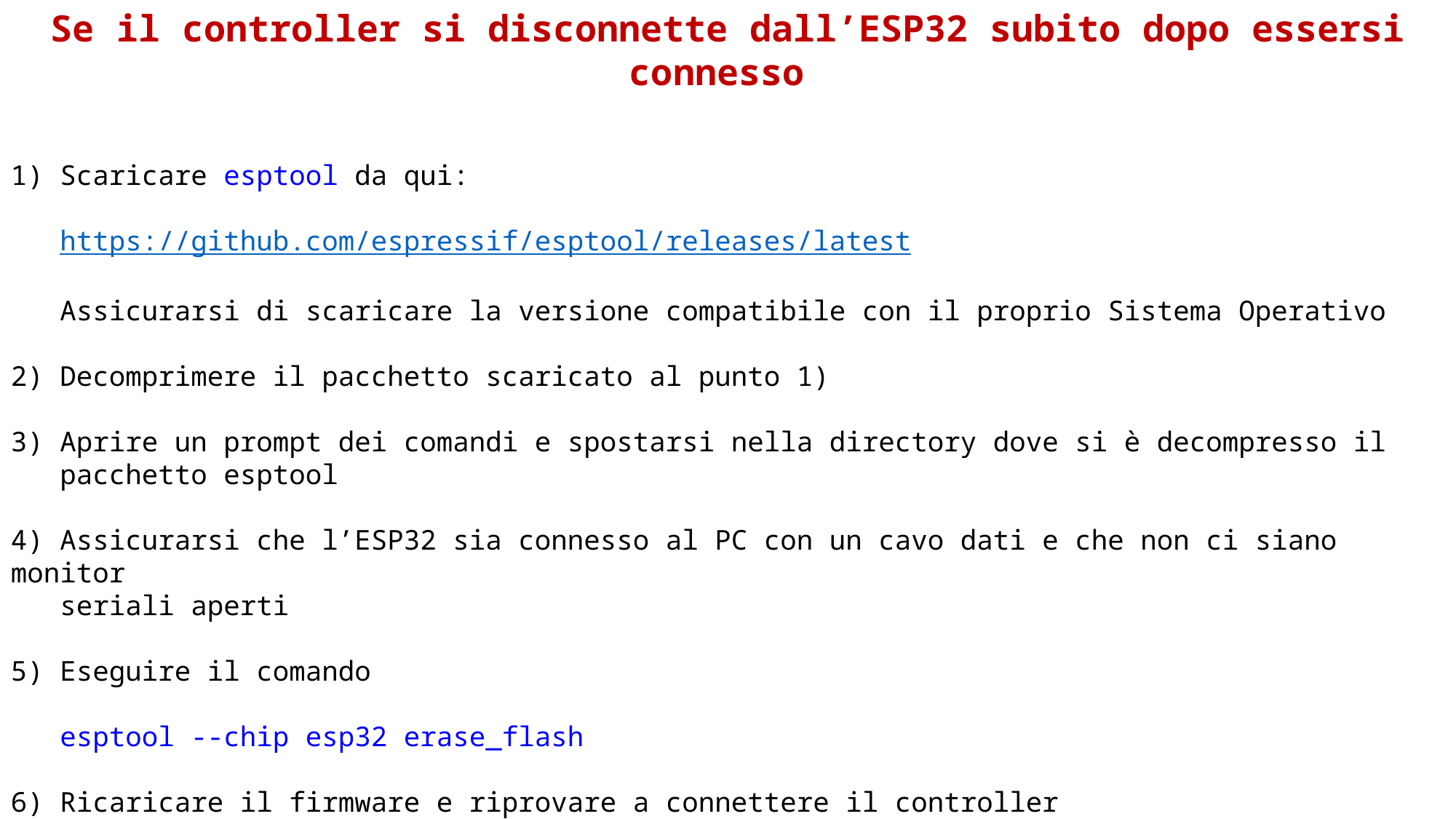

Se il controller si disconnette dall’ESP32 subito dopo essersi connesso

1) Scaricare esptool da qui:

   https://github.com/espressif/esptool/releases/latest

   Assicurarsi di scaricare la versione compatibile con il proprio Sistema Operativo

2) Decomprimere il pacchetto scaricato al punto 1)

3) Aprire un prompt dei comandi e spostarsi nella directory dove si è decompresso il
   pacchetto esptool

4) Assicurarsi che l’ESP32 sia connesso al PC con un cavo dati e che non ci siano monitor
   seriali aperti

5) Eseguire il comando

   esptool --chip esp32 erase_flash

6) Ricaricare il firmware e riprovare a connettere il controller